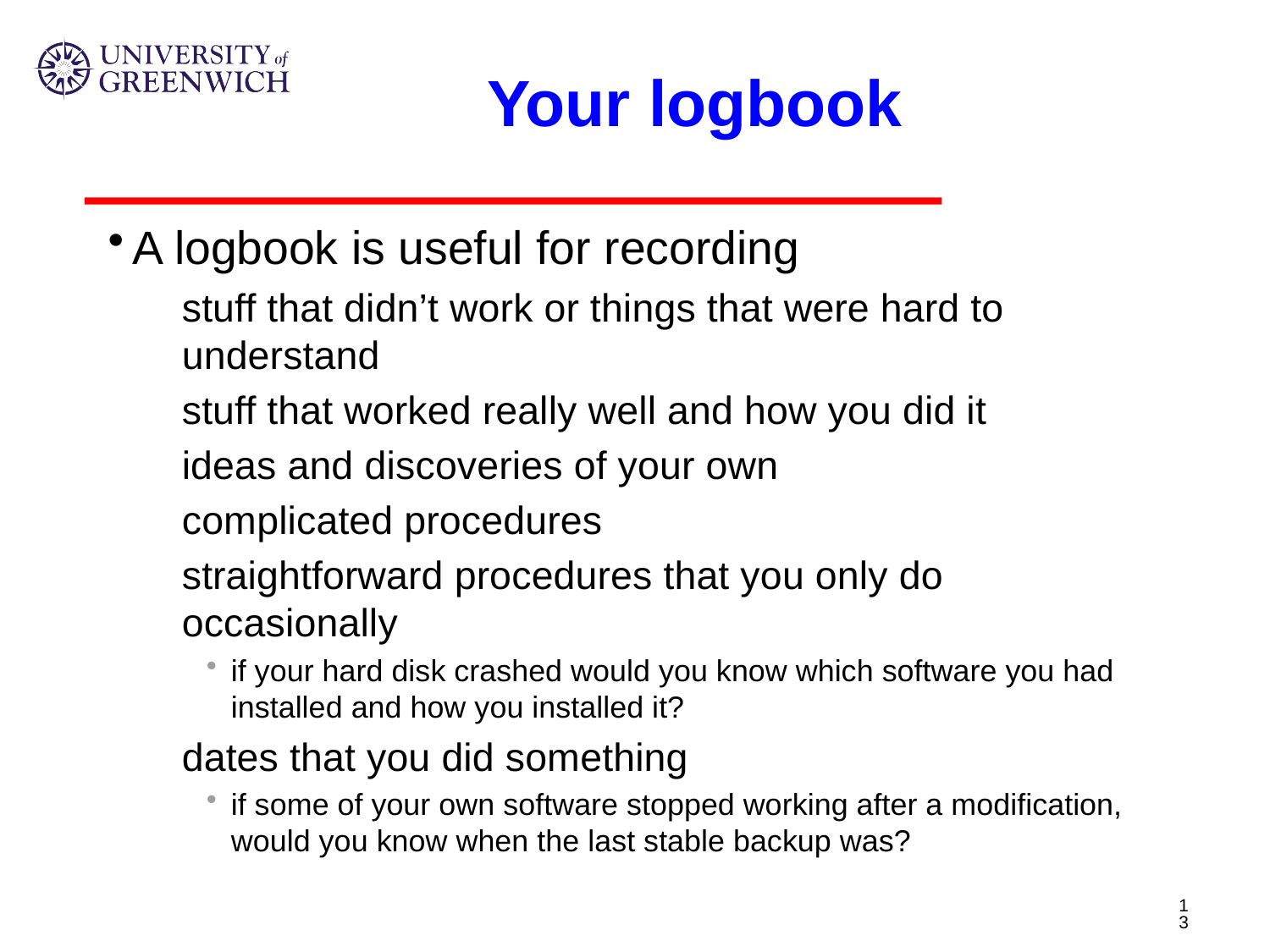

# Your logbook
A logbook is useful for recording
stuff that didn’t work or things that were hard to understand
stuff that worked really well and how you did it
ideas and discoveries of your own
complicated procedures
straightforward procedures that you only do occasionally
if your hard disk crashed would you know which software you had installed and how you installed it?
dates that you did something
if some of your own software stopped working after a modification, would you know when the last stable backup was?
13